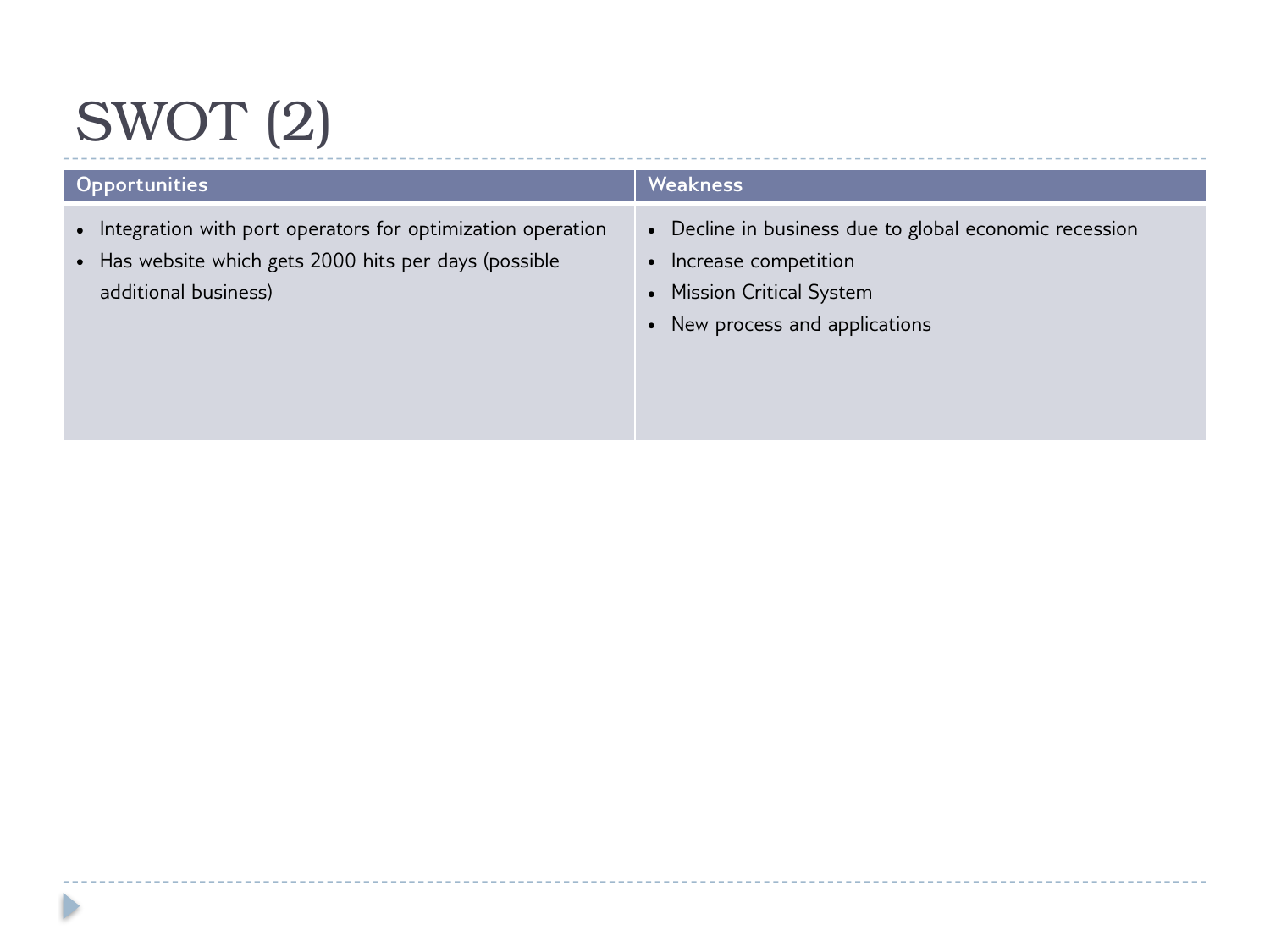

# SWOT (2)
| Opportunities | Weakness |
| --- | --- |
| Integration with port operators for optimization operation Has website which gets 2000 hits per days (possible additional business) | Decline in business due to global economic recession Increase competition Mission Critical System New process and applications |